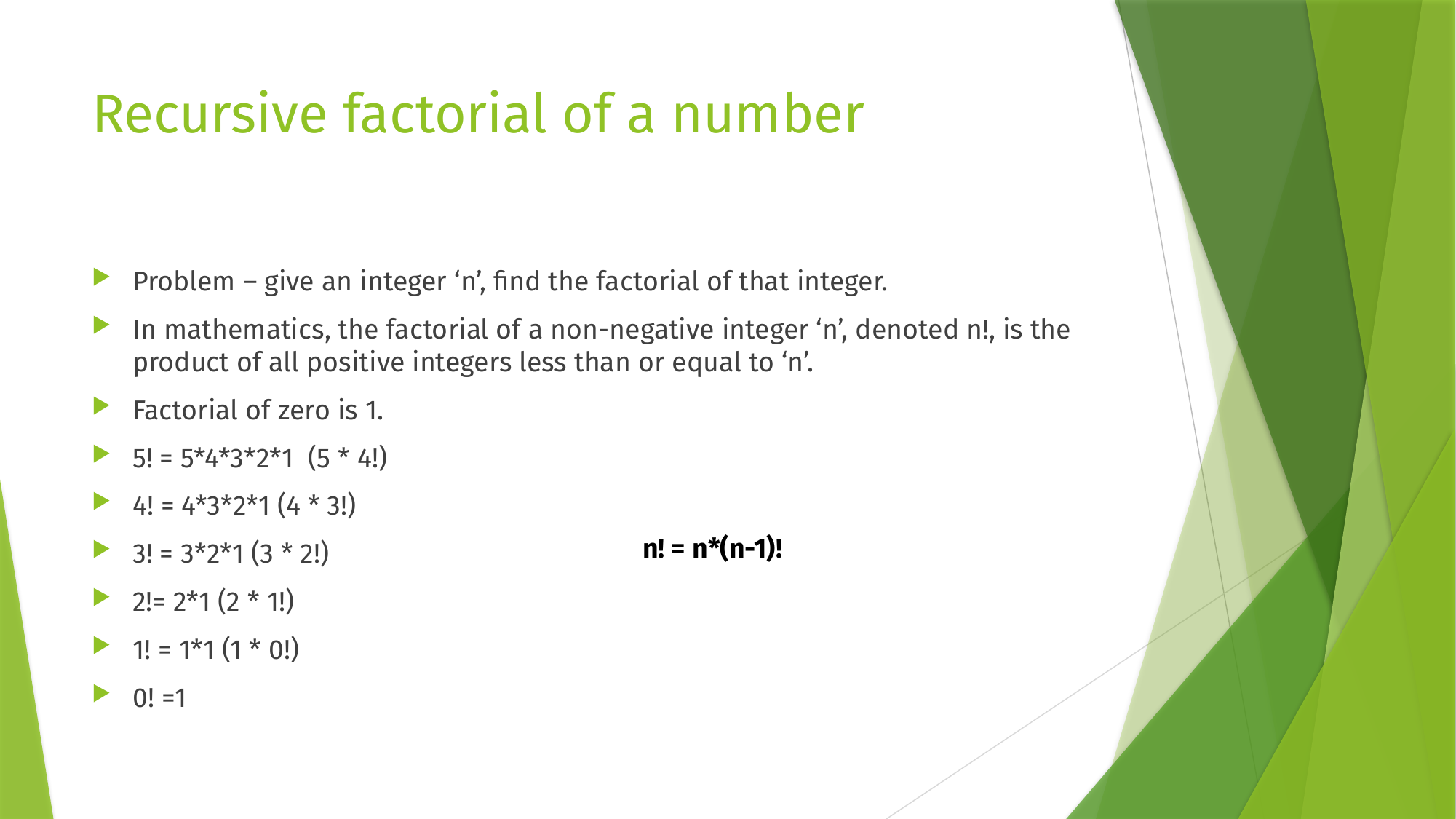

# Recursive factorial of a number
Problem – give an integer ‘n’, find the factorial of that integer.
In mathematics, the factorial of a non-negative integer ‘n’, denoted n!, is the product of all positive integers less than or equal to ‘n’.
Factorial of zero is 1.
5! = 5*4*3*2*1  (5 * 4!)
4! = 4*3*2*1 (4 * 3!)
3! = 3*2*1 (3 * 2!)
2!= 2*1 (2 * 1!)
1! = 1*1 (1 * 0!)
0! =1

n! = n*(n-1)!